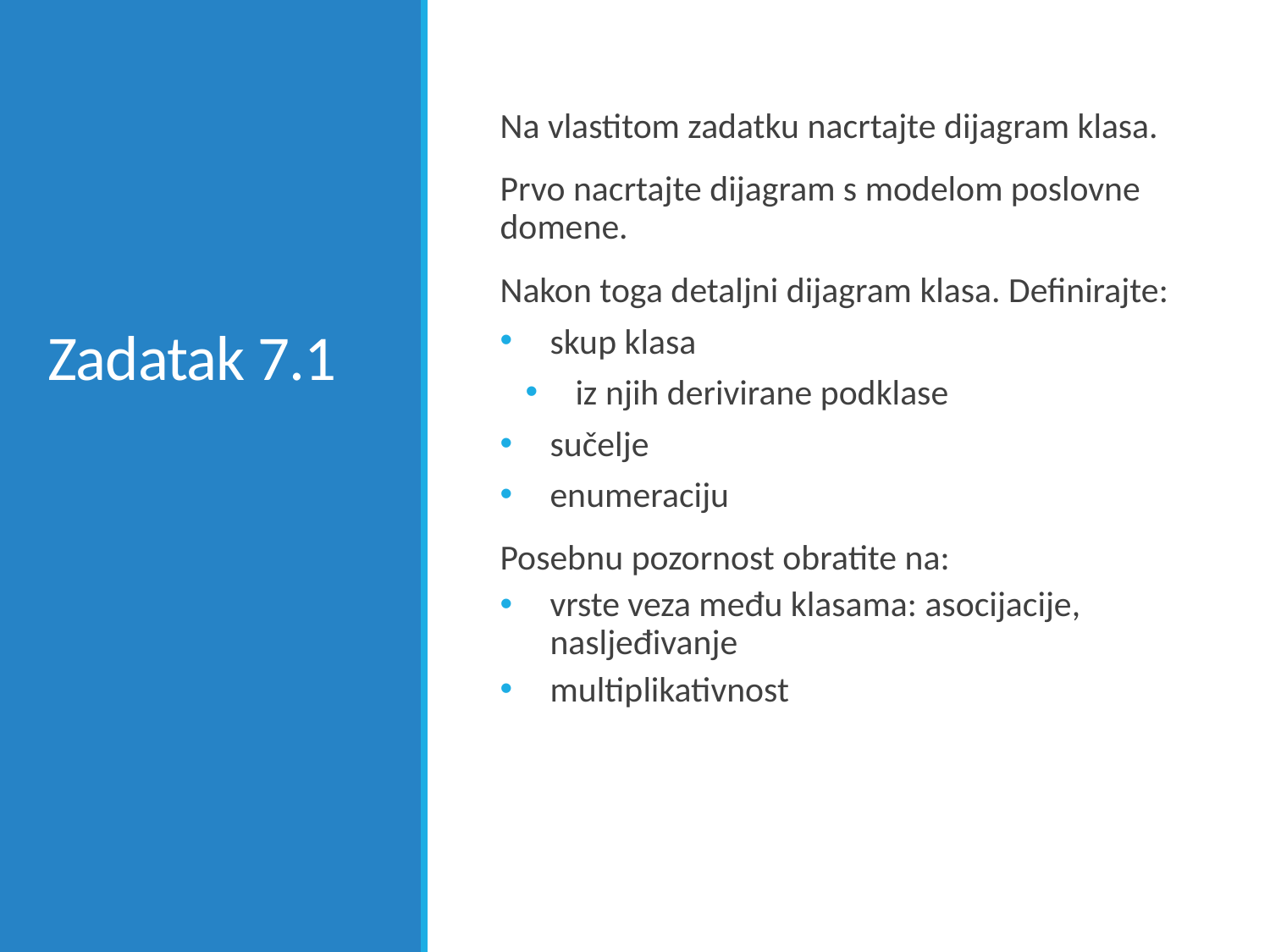

# Zadatak 7.1
Na vlastitom zadatku nacrtajte dijagram klasa.
Prvo nacrtajte dijagram s modelom poslovne domene.
Nakon toga detaljni dijagram klasa. Definirajte:
skup klasa
iz njih derivirane podklase
sučelje
enumeraciju
Posebnu pozornost obratite na:
vrste veza među klasama: asocijacije, nasljeđivanje
multiplikativnost